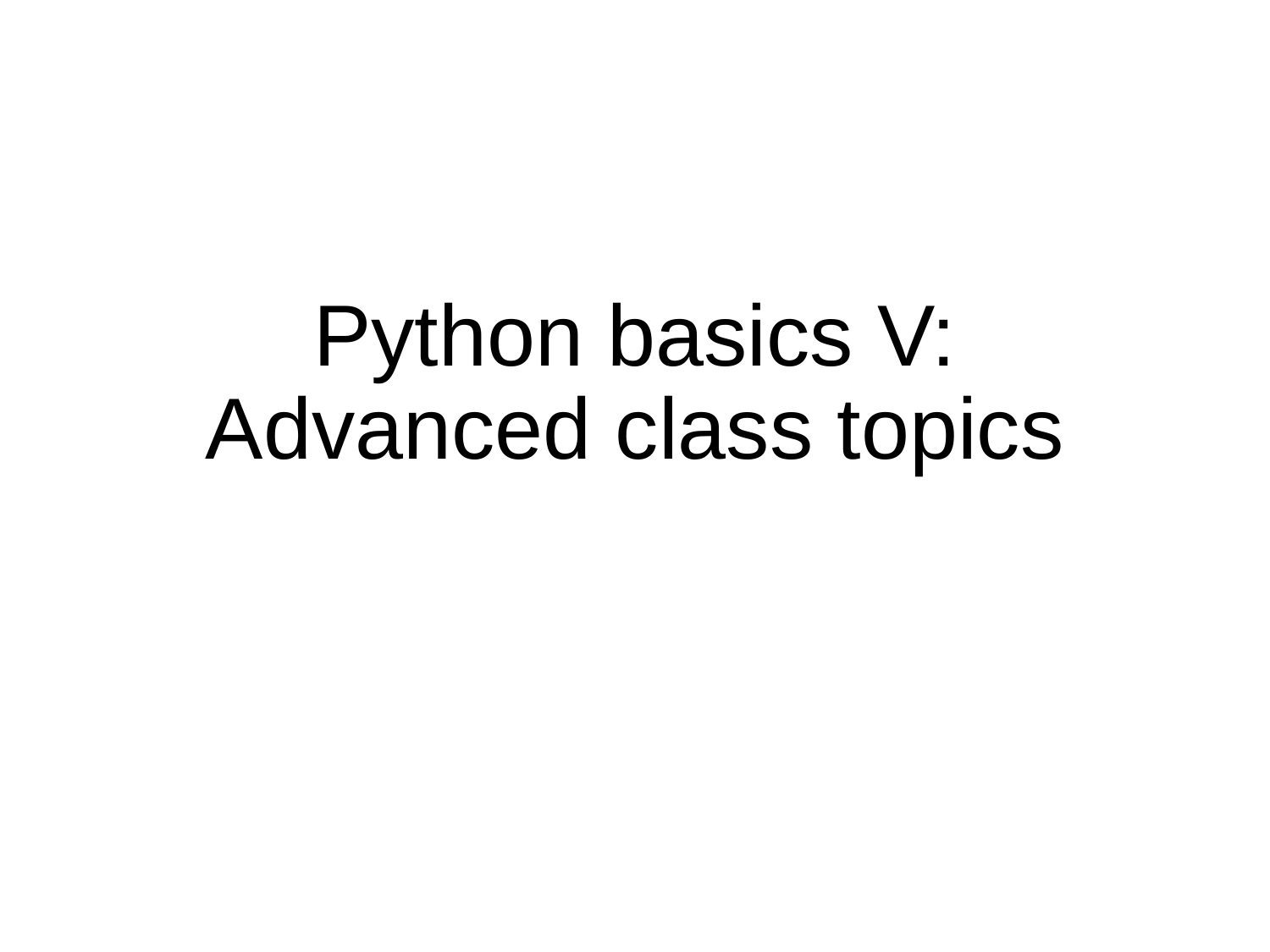

# Python basics V: Advanced class topics